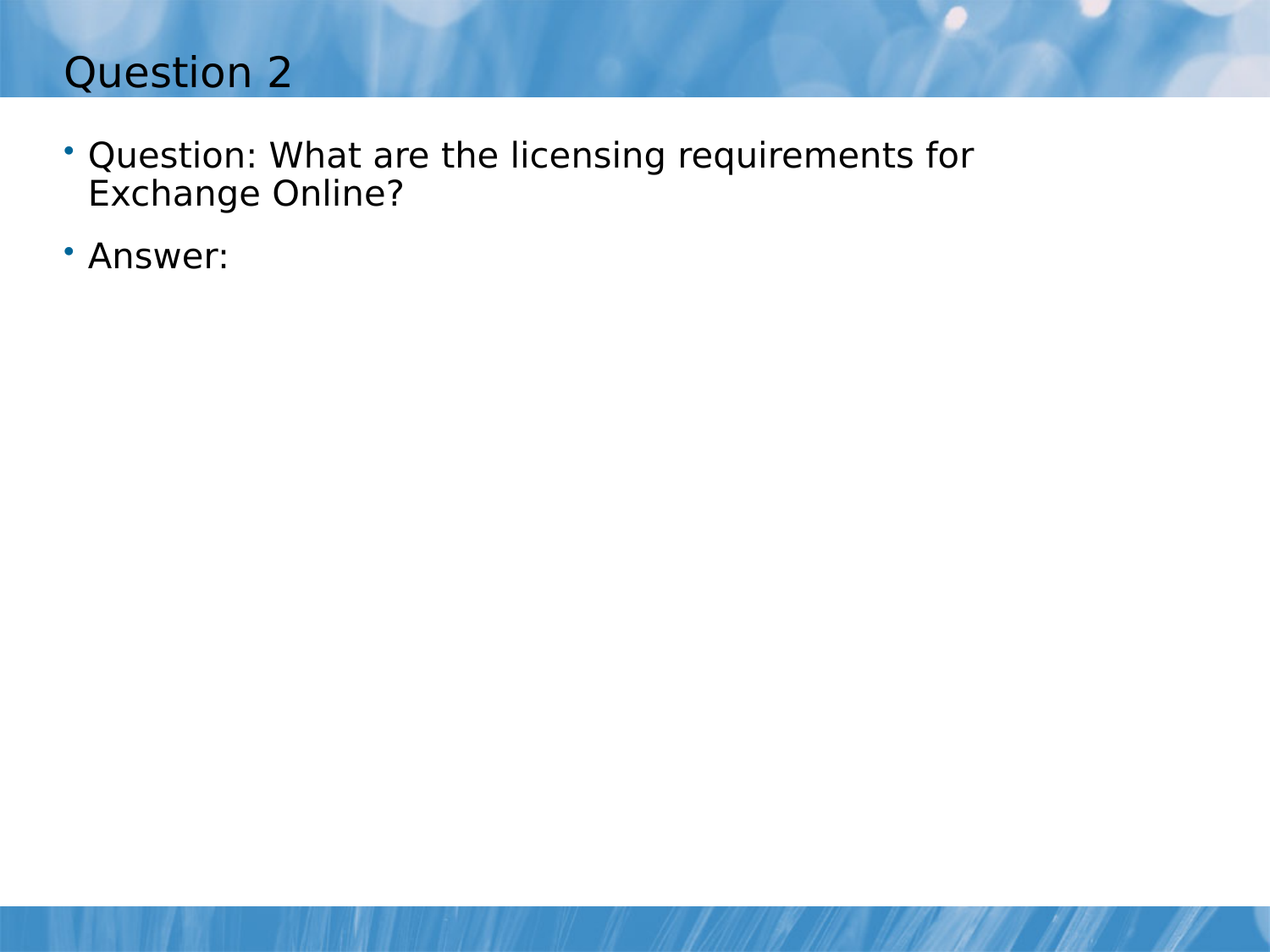

# Question 2
Question: What are the licensing requirements for Exchange Online?
Answer: